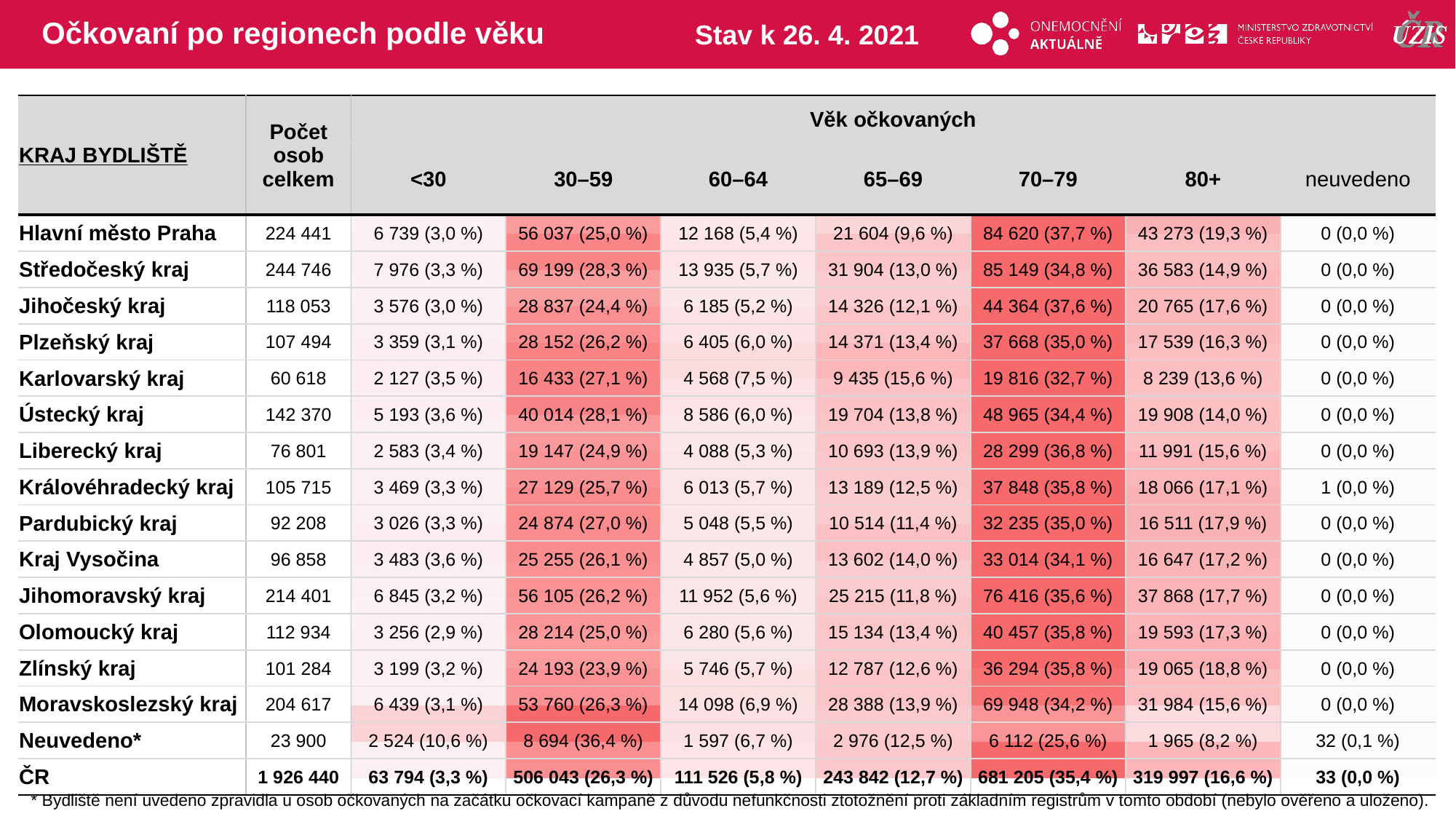

# Očkovaní po regionech podle věku
Stav k 26. 4. 2021
| KRAJ BYDLIŠTĚ | Počet osob celkem | Věk očkovaných |  |  |  |  |  |  |
| --- | --- | --- | --- | --- | --- | --- | --- | --- |
|  |  | <30 | 30–59 | 60–64 | 65–69 | 70–79 | 80+ | neuvedeno |
| Hlavní město Praha | 224 441 | 6 739 (3,0 %) | 56 037 (25,0 %) | 12 168 (5,4 %) | 21 604 (9,6 %) | 84 620 (37,7 %) | 43 273 (19,3 %) | 0 (0,0 %) |
| Středočeský kraj | 244 746 | 7 976 (3,3 %) | 69 199 (28,3 %) | 13 935 (5,7 %) | 31 904 (13,0 %) | 85 149 (34,8 %) | 36 583 (14,9 %) | 0 (0,0 %) |
| Jihočeský kraj | 118 053 | 3 576 (3,0 %) | 28 837 (24,4 %) | 6 185 (5,2 %) | 14 326 (12,1 %) | 44 364 (37,6 %) | 20 765 (17,6 %) | 0 (0,0 %) |
| Plzeňský kraj | 107 494 | 3 359 (3,1 %) | 28 152 (26,2 %) | 6 405 (6,0 %) | 14 371 (13,4 %) | 37 668 (35,0 %) | 17 539 (16,3 %) | 0 (0,0 %) |
| Karlovarský kraj | 60 618 | 2 127 (3,5 %) | 16 433 (27,1 %) | 4 568 (7,5 %) | 9 435 (15,6 %) | 19 816 (32,7 %) | 8 239 (13,6 %) | 0 (0,0 %) |
| Ústecký kraj | 142 370 | 5 193 (3,6 %) | 40 014 (28,1 %) | 8 586 (6,0 %) | 19 704 (13,8 %) | 48 965 (34,4 %) | 19 908 (14,0 %) | 0 (0,0 %) |
| Liberecký kraj | 76 801 | 2 583 (3,4 %) | 19 147 (24,9 %) | 4 088 (5,3 %) | 10 693 (13,9 %) | 28 299 (36,8 %) | 11 991 (15,6 %) | 0 (0,0 %) |
| Královéhradecký kraj | 105 715 | 3 469 (3,3 %) | 27 129 (25,7 %) | 6 013 (5,7 %) | 13 189 (12,5 %) | 37 848 (35,8 %) | 18 066 (17,1 %) | 1 (0,0 %) |
| Pardubický kraj | 92 208 | 3 026 (3,3 %) | 24 874 (27,0 %) | 5 048 (5,5 %) | 10 514 (11,4 %) | 32 235 (35,0 %) | 16 511 (17,9 %) | 0 (0,0 %) |
| Kraj Vysočina | 96 858 | 3 483 (3,6 %) | 25 255 (26,1 %) | 4 857 (5,0 %) | 13 602 (14,0 %) | 33 014 (34,1 %) | 16 647 (17,2 %) | 0 (0,0 %) |
| Jihomoravský kraj | 214 401 | 6 845 (3,2 %) | 56 105 (26,2 %) | 11 952 (5,6 %) | 25 215 (11,8 %) | 76 416 (35,6 %) | 37 868 (17,7 %) | 0 (0,0 %) |
| Olomoucký kraj | 112 934 | 3 256 (2,9 %) | 28 214 (25,0 %) | 6 280 (5,6 %) | 15 134 (13,4 %) | 40 457 (35,8 %) | 19 593 (17,3 %) | 0 (0,0 %) |
| Zlínský kraj | 101 284 | 3 199 (3,2 %) | 24 193 (23,9 %) | 5 746 (5,7 %) | 12 787 (12,6 %) | 36 294 (35,8 %) | 19 065 (18,8 %) | 0 (0,0 %) |
| Moravskoslezský kraj | 204 617 | 6 439 (3,1 %) | 53 760 (26,3 %) | 14 098 (6,9 %) | 28 388 (13,9 %) | 69 948 (34,2 %) | 31 984 (15,6 %) | 0 (0,0 %) |
| Neuvedeno\* | 23 900 | 2 524 (10,6 %) | 8 694 (36,4 %) | 1 597 (6,7 %) | 2 976 (12,5 %) | 6 112 (25,6 %) | 1 965 (8,2 %) | 32 (0,1 %) |
| ČR | 1 926 440 | 63 794 (3,3 %) | 506 043 (26,3 %) | 111 526 (5,8 %) | 243 842 (12,7 %) | 681 205 (35,4 %) | 319 997 (16,6 %) | 33 (0,0 %) |
|  |  |  |  |  |  |  |
| --- | --- | --- | --- | --- | --- | --- |
|  |  |  |  |  |  |  |
|  |  |  |  |  |  |  |
|  |  |  |  |  |  |  |
|  |  |  |  |  |  |  |
|  |  |  |  |  |  |  |
|  |  |  |  |  |  |  |
|  |  |  |  |  |  |  |
|  |  |  |  |  |  |  |
|  |  |  |  |  |  |  |
|  |  |  |  |  |  |  |
|  |  |  |  |  |  |  |
|  |  |  |  |  |  |  |
|  |  |  |  |  |  |  |
|  |  |  |  |  |  |  |
|  |  |  |  |  |  |  |
* Bydliště není uvedeno zpravidla u osob očkovaných na začátku očkovací kampaně z důvodu nefunkčnosti ztotožnění proti základním registrům v tomto období (nebylo ověřeno a uloženo).